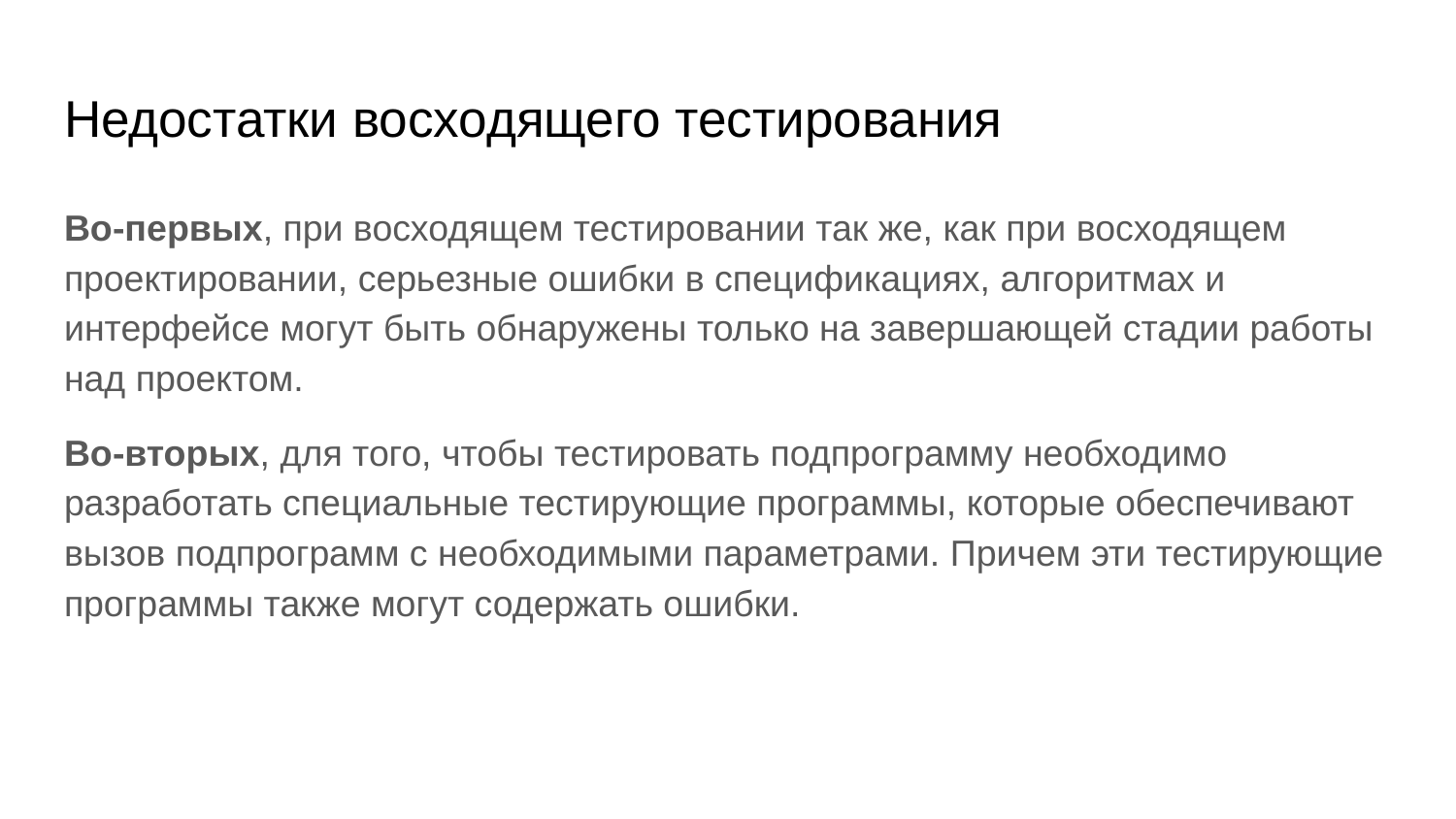

# Недостатки восходящего тестирования
Во-первых, при восходящем тестировании так же, как при восходящем проектировании, серьезные ошибки в спецификациях, алгоритмах и интерфейсе могут быть обнаружены только на завершающей стадии работы над проектом.
Во-вторых, для того, чтобы тестировать подпрограмму необходимо разработать специальные тестирующие программы, которые обеспечивают вызов подпрограмм с необходимыми параметрами. Причем эти тестирующие программы также могут содержать ошибки.